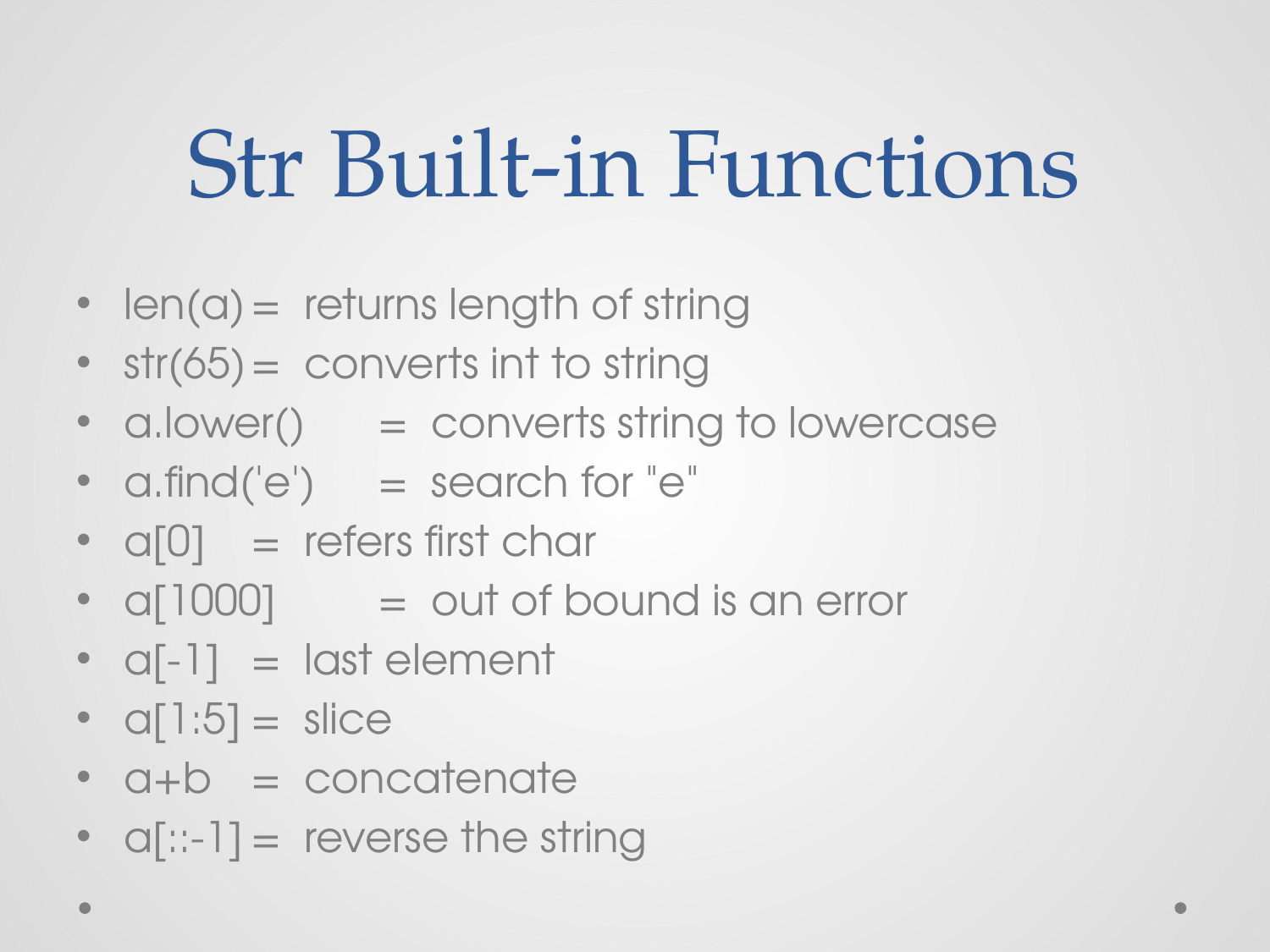

# Str Built-in Functions
len(a)	=  returns length of string
str(65)	=  converts int to string
a.lower()	=  converts string to lowercase
a.find('e')	=  search for "e"
a[0]	=  refers first char
a[1000]	=  out of bound is an error
a[-1]	=  last element
a[1:5]	=  slice
a+b	=  concatenate
a[::-1]	=  reverse the string